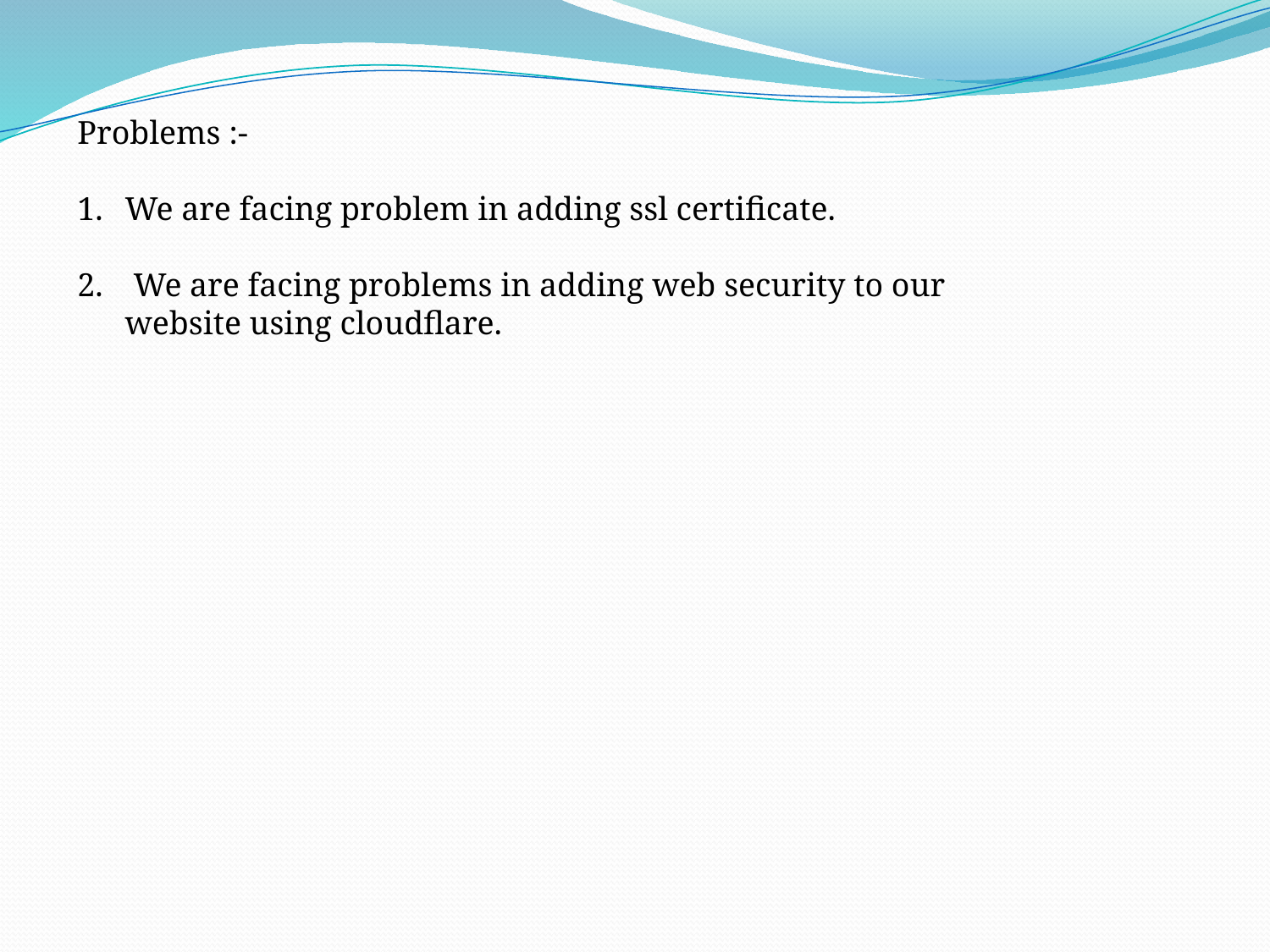

Problems :-

We are facing problem in adding ssl certificate.

 We are facing problems in adding web security to our website using cloudflare.